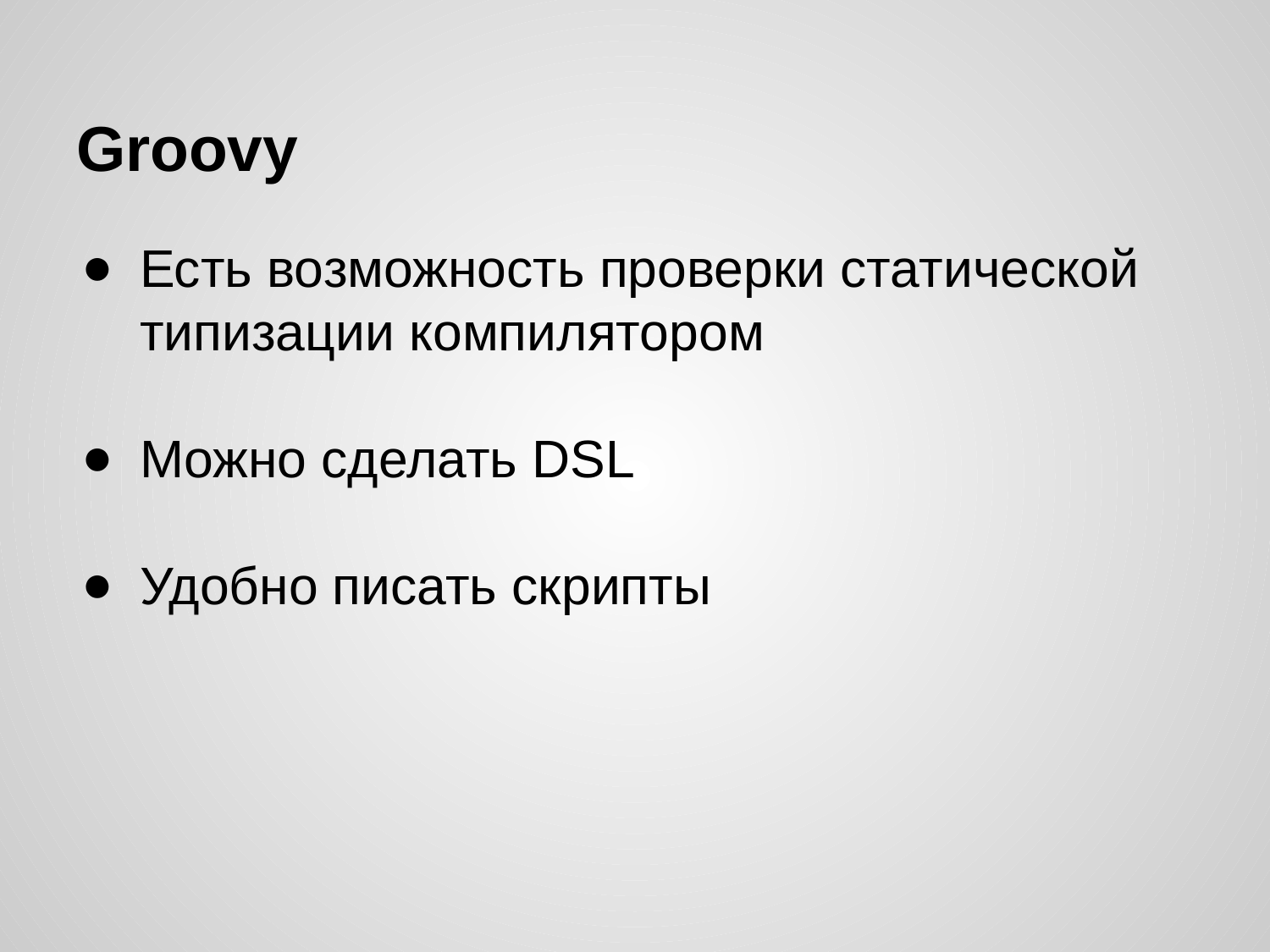

# Groovy
Есть возможность проверки статической типизации компилятором

Можно сделать DSL

Удобно писать скрипты